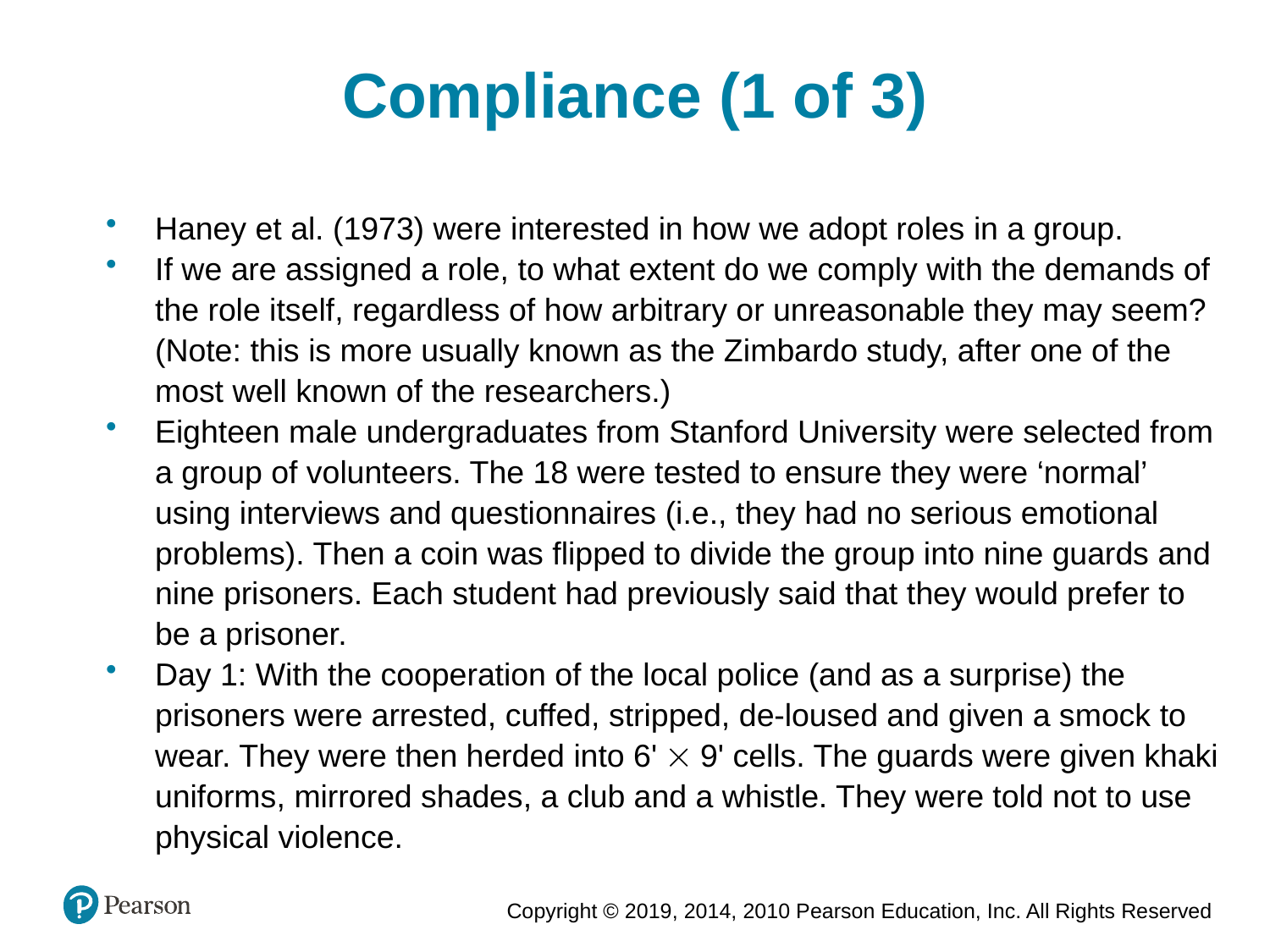

Compliance (1 of 3)
Haney et al. (1973) were interested in how we adopt roles in a group.
If we are assigned a role, to what extent do we comply with the demands of the role itself, regardless of how arbitrary or unreasonable they may seem? (Note: this is more usually known as the Zimbardo study, after one of the most well known of the researchers.)
Eighteen male undergraduates from Stanford University were selected from a group of volunteers. The 18 were tested to ensure they were ‘normal’ using interviews and questionnaires (i.e., they had no serious emotional problems). Then a coin was flipped to divide the group into nine guards and nine prisoners. Each student had previously said that they would prefer to be a prisoner.
Day 1: With the cooperation of the local police (and as a surprise) the prisoners were arrested, cuffed, stripped, de-loused and given a smock to wear. They were then herded into 6' × 9' cells. The guards were given khaki uniforms, mirrored shades, a club and a whistle. They were told not to use physical violence.